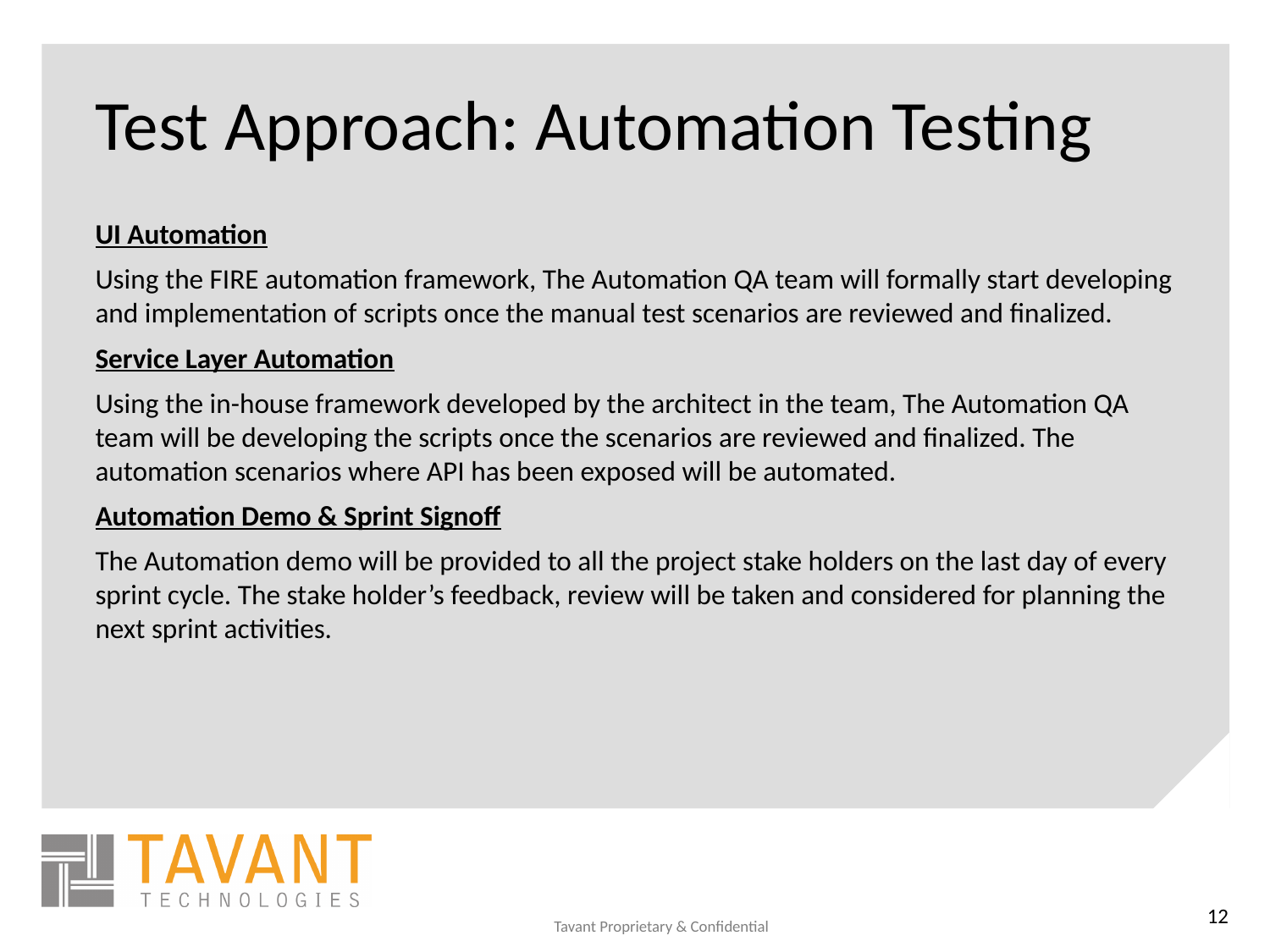

# Test Approach: Automation Testing
UI Automation
Using the FIRE automation framework, The Automation QA team will formally start developing and implementation of scripts once the manual test scenarios are reviewed and finalized.
Service Layer Automation
Using the in-house framework developed by the architect in the team, The Automation QA team will be developing the scripts once the scenarios are reviewed and finalized. The automation scenarios where API has been exposed will be automated.
Automation Demo & Sprint Signoff
The Automation demo will be provided to all the project stake holders on the last day of every sprint cycle. The stake holder’s feedback, review will be taken and considered for planning the next sprint activities.

12